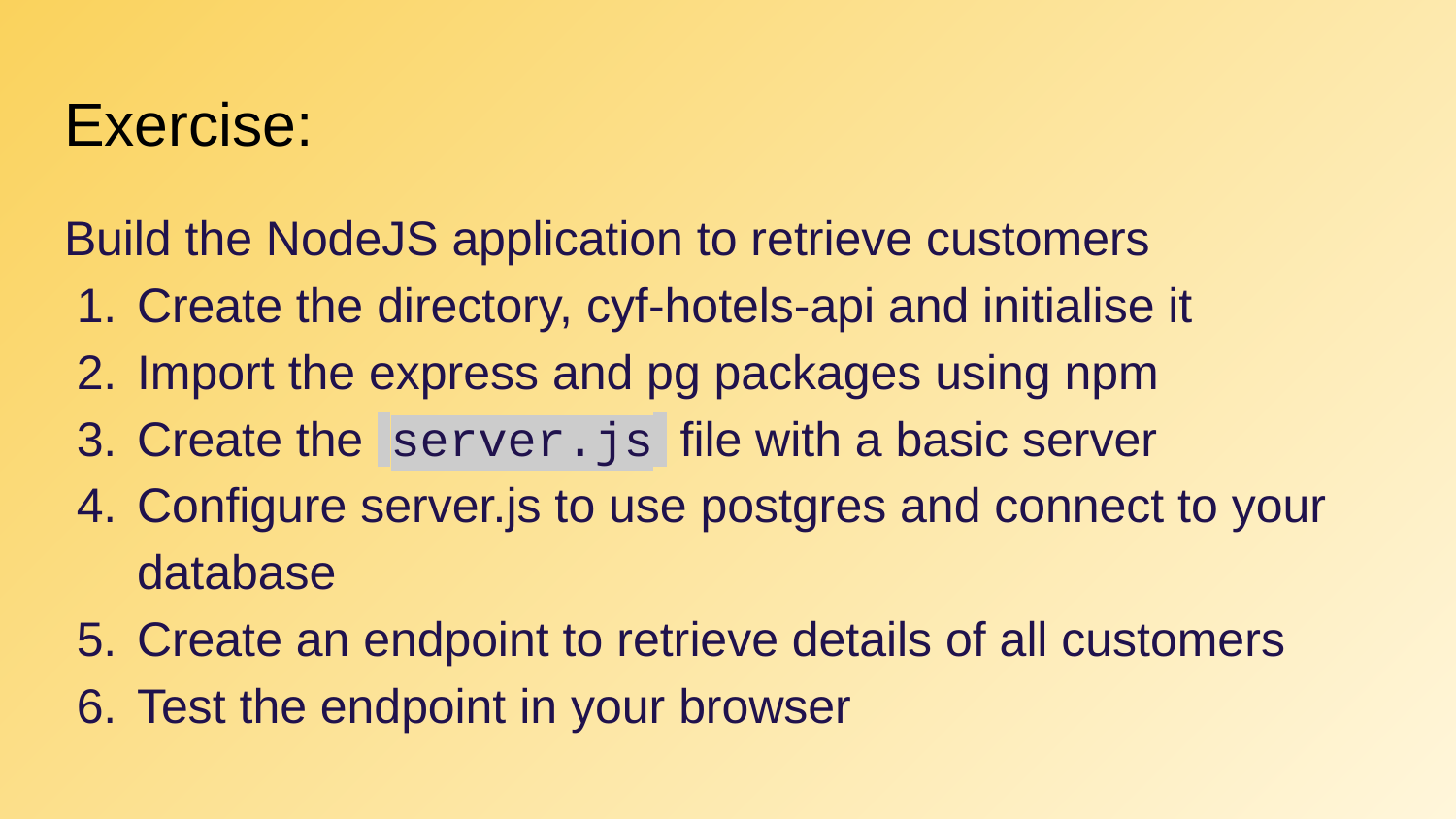

# Exercise:
Build the NodeJS application to retrieve customers
Create the directory, cyf-hotels-api and initialise it
Import the express and pg packages using npm
Create the  server.js  file with a basic server
Configure server.js to use postgres and connect to your database
Create an endpoint to retrieve details of all customers
Test the endpoint in your browser